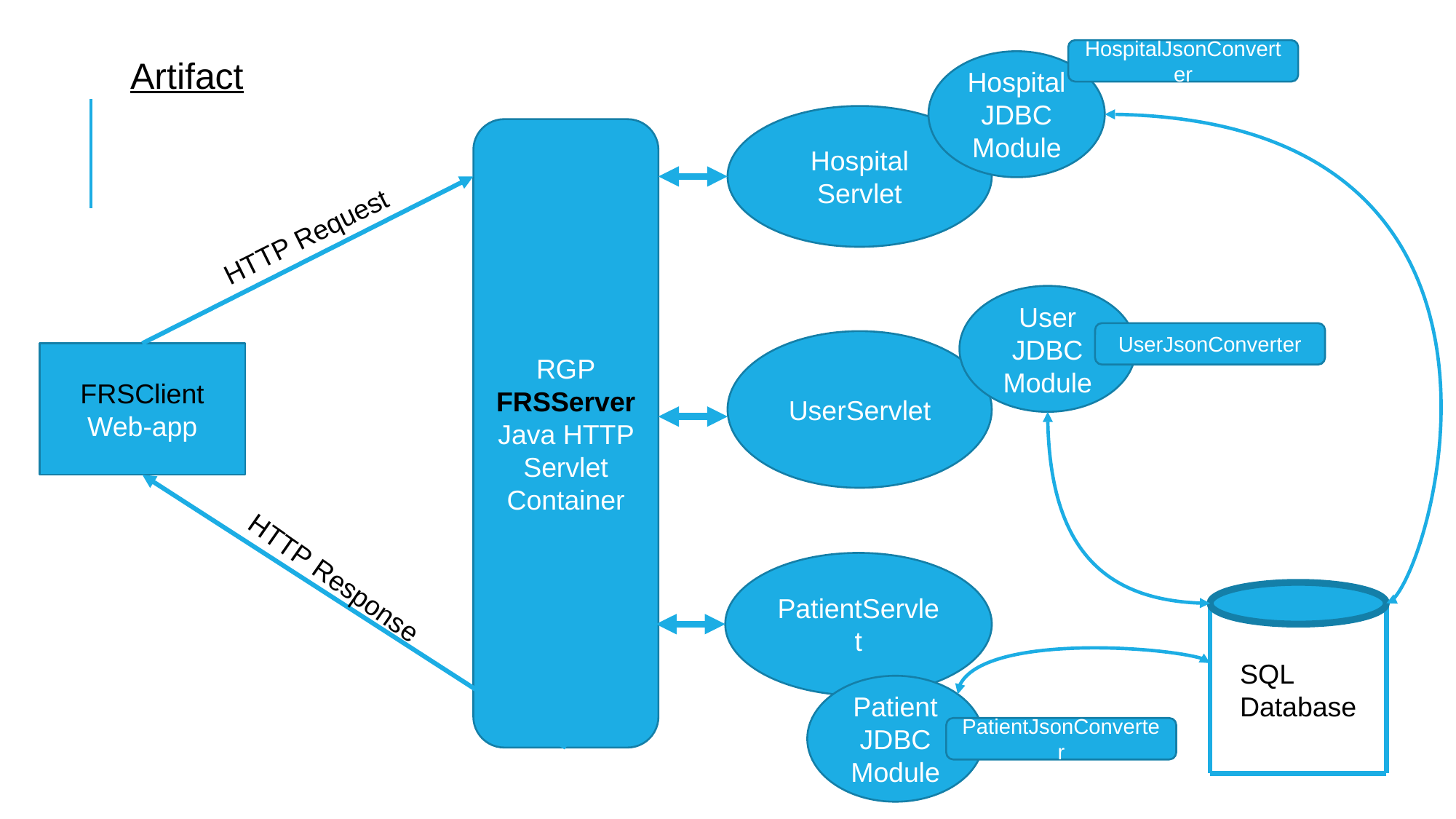

HospitalJsonConverter
Artifact
Hospital
JDBC Module
Hospital
Servlet
RGP
FRSServer
Java HTTP Servlet Container
HTTP Request
User
JDBC Module
UserJsonConverter
UserServlet
FRSClient
Web-app
PatientServlet
HTTP Response

SQL
Database
Patient
JDBC Module
PatientJsonConverter